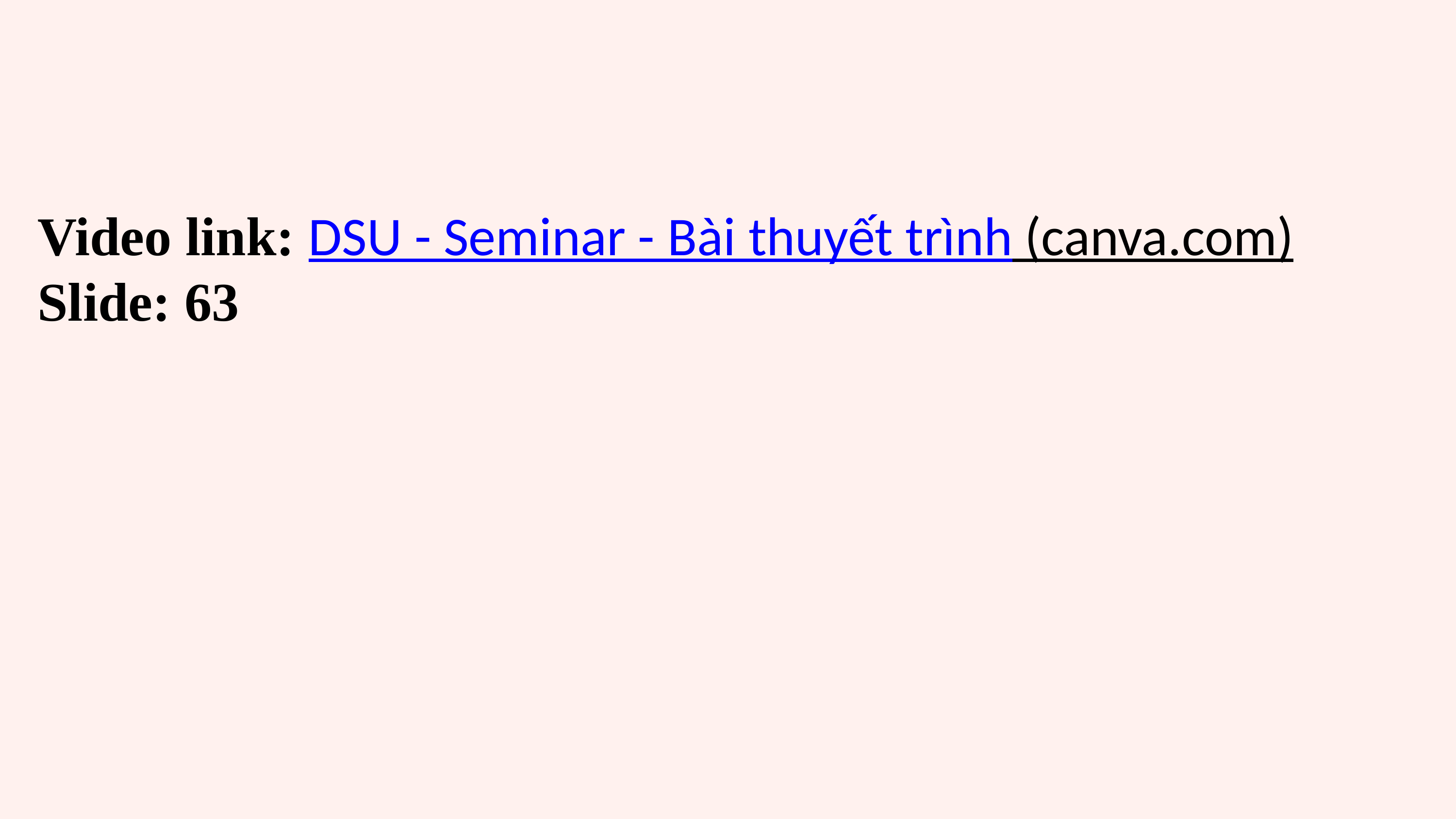

Video link: DSU - Seminar - Bài thuyết trình (canva.com)
Slide: 63